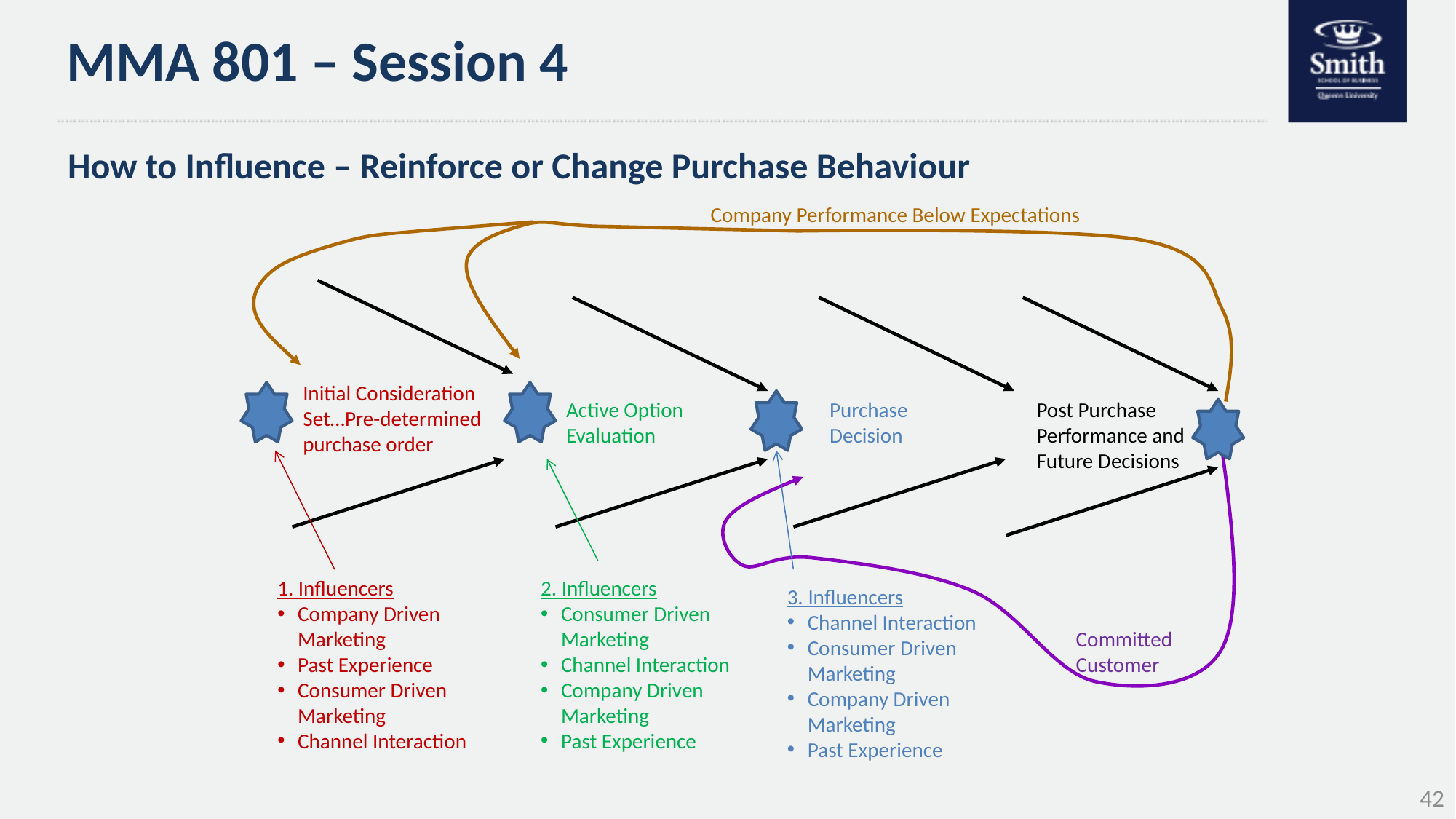

# MMA 801 – Session 4
How to Influence – Reinforce or Change Purchase Behaviour
Company Performance Below Expectations

Initial Consideration Set…Pre-determined purchase order

Active Option Evaluation

Purchase Decision
Post Purchase Performance and Future Decisions

1. Influencers
Company Driven Marketing
Past Experience
Consumer Driven Marketing
Channel Interaction
2. Influencers
Consumer Driven Marketing
Channel Interaction
Company Driven Marketing
Past Experience
3. Influencers
Channel Interaction
Consumer Driven Marketing
Company Driven Marketing
Past Experience
Committed Customer
42